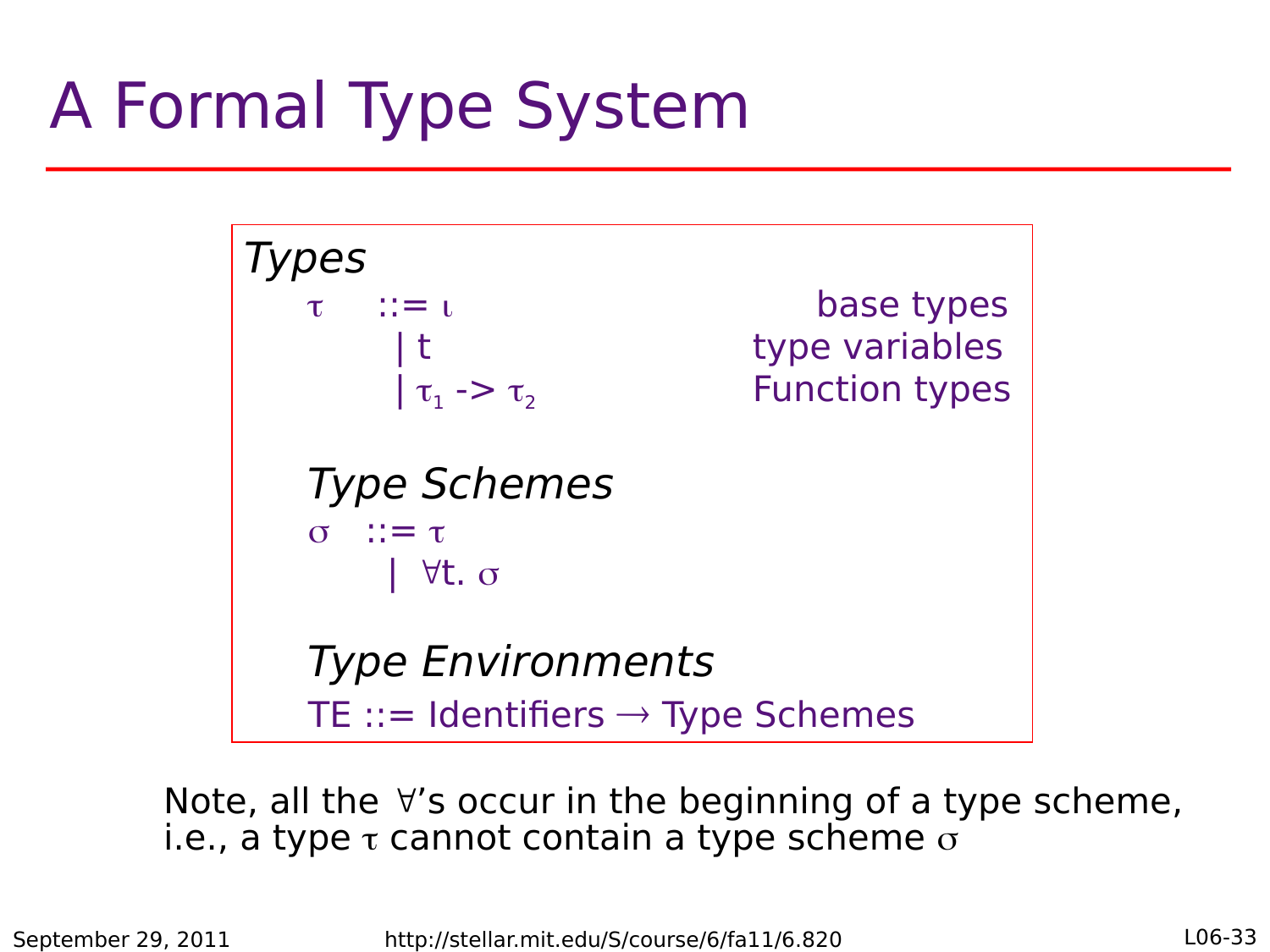

# A Formal Type System
Types
τ   ::= ι  			base types
  | t  			type variables
  | τ1 -> τ2		Function types

Type Schemes
σ  ::= τ
       | ∀t. σ

Type Environments
TE ::= Identifiers → Type Schemes
Note, all the ∀’s occur in the beginning of a type scheme, i.e., a type τ cannot contain a type scheme σ
September 29, 2011
http://stellar.mit.edu/S/course/6/fa11/6.820